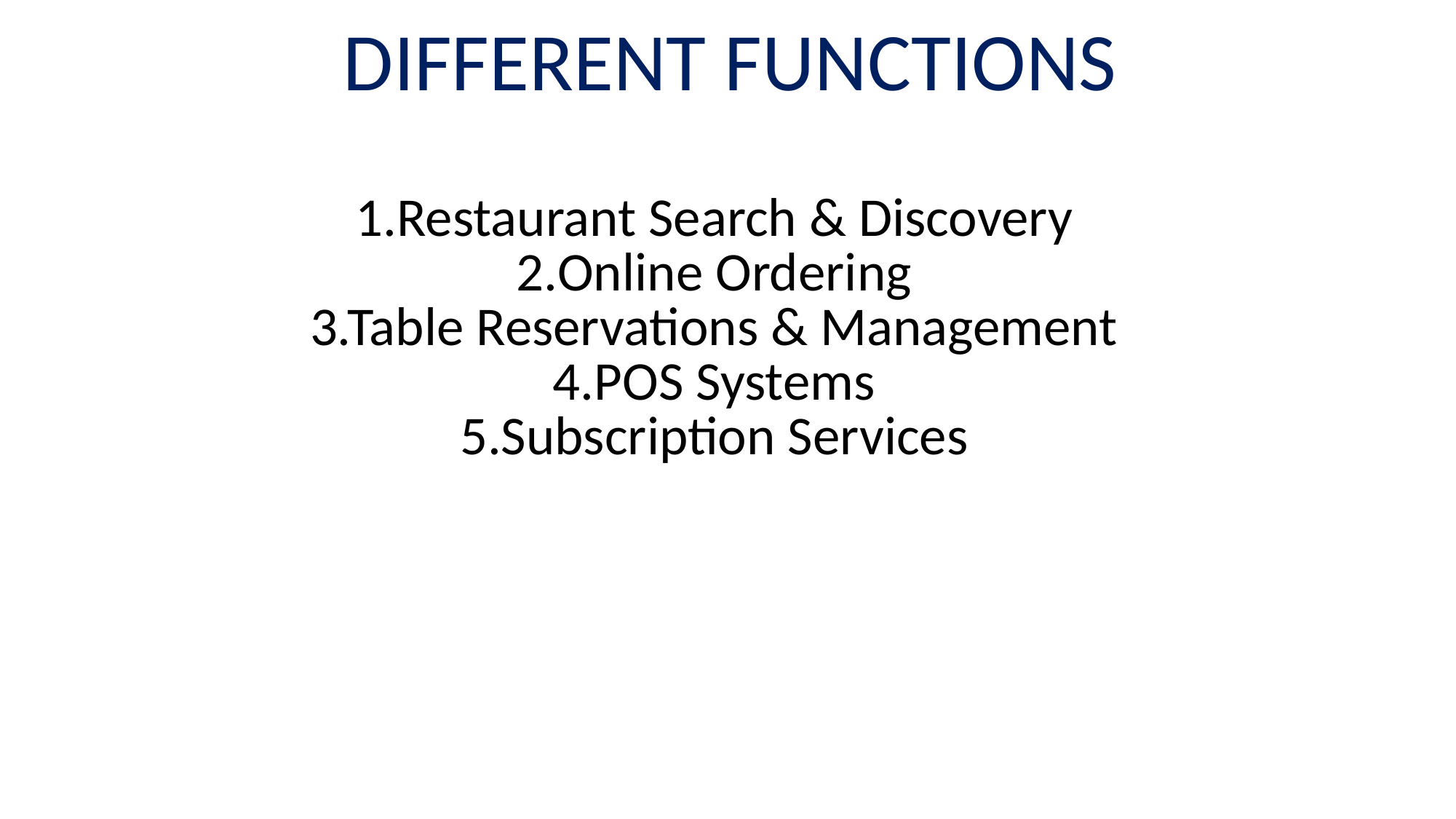

| DIFFERENT FUNCTIONS |
| --- |
| 1.Restaurant Search & Discovery 2.Online Ordering 3.Table Reservations & Management 4.POS Systems 5.Subscription Services |
| --- |